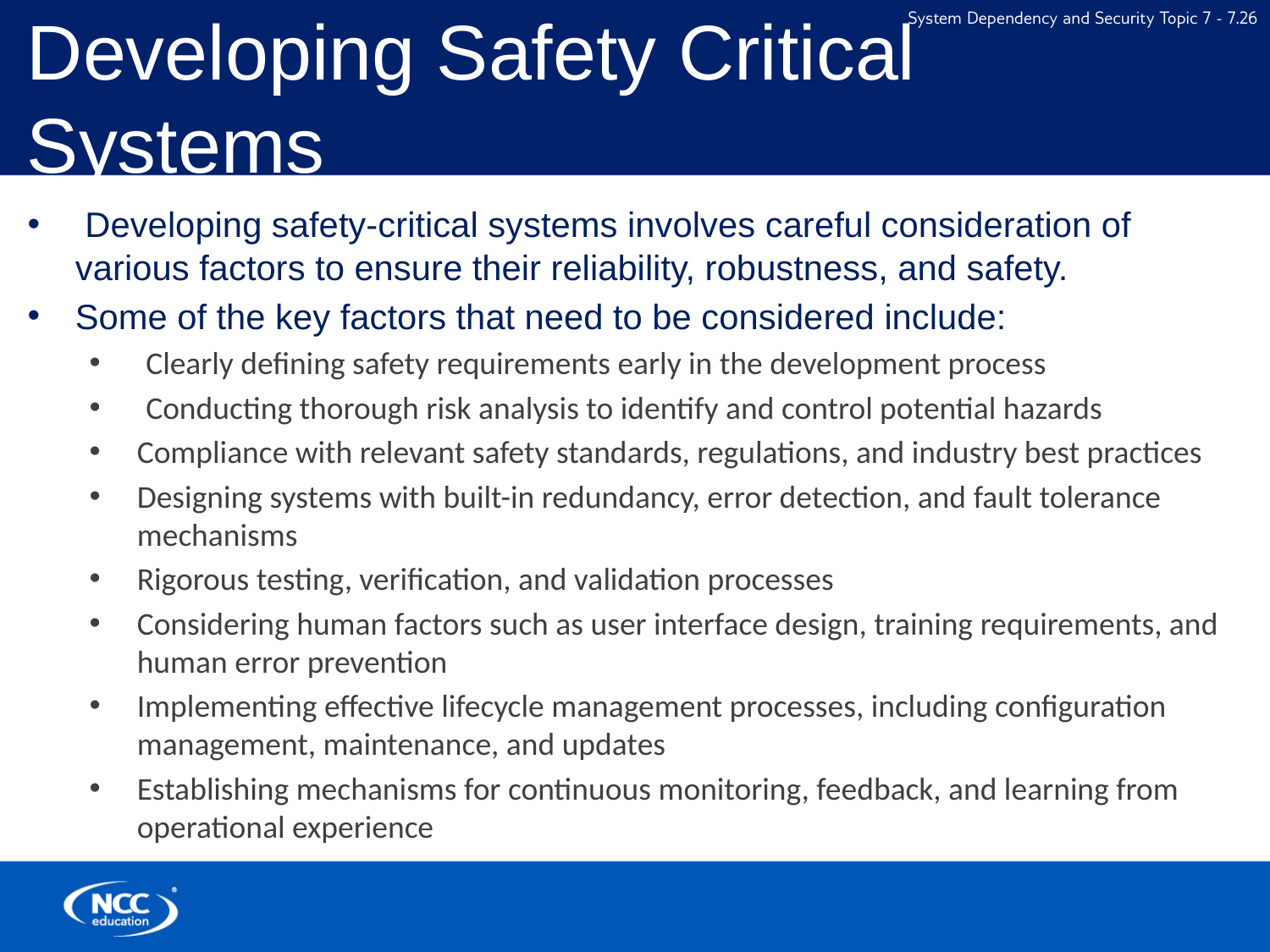

# Developing Safety Critical Systems
 Developing safety-critical systems involves careful consideration of various factors to ensure their reliability, robustness, and safety.
Some of the key factors that need to be considered include:
 Clearly defining safety requirements early in the development process
 Conducting thorough risk analysis to identify and control potential hazards
Compliance with relevant safety standards, regulations, and industry best practices
Designing systems with built-in redundancy, error detection, and fault tolerance mechanisms
Rigorous testing, verification, and validation processes
Considering human factors such as user interface design, training requirements, and human error prevention
Implementing effective lifecycle management processes, including configuration management, maintenance, and updates
Establishing mechanisms for continuous monitoring, feedback, and learning from operational experience